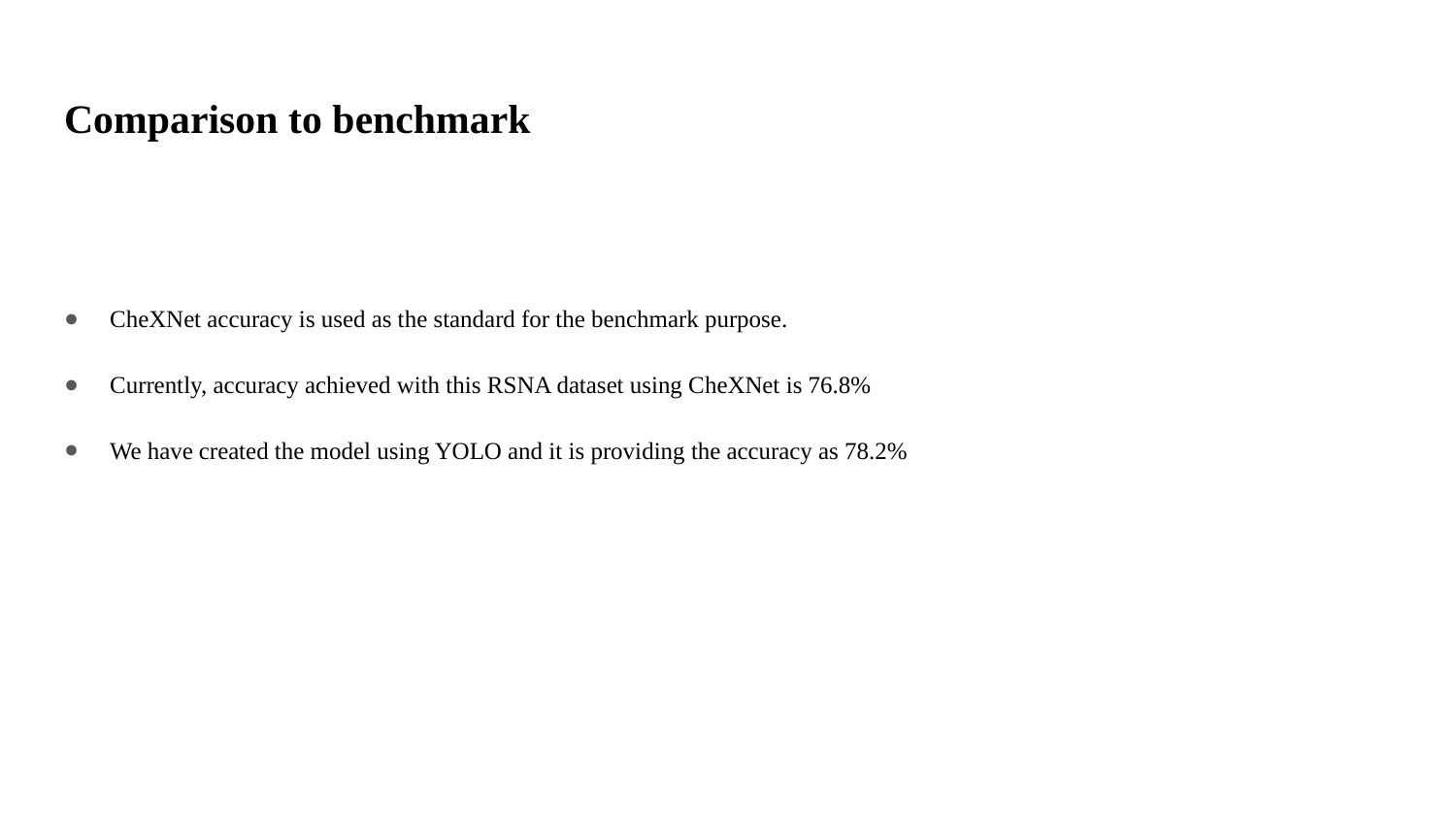

# Comparison to benchmark

CheXNet accuracy is used as the standard for the benchmark purpose.
Currently, accuracy achieved with this RSNA dataset using CheXNet is 76.8%
We have created the model using YOLO and it is providing the accuracy as 78.2%